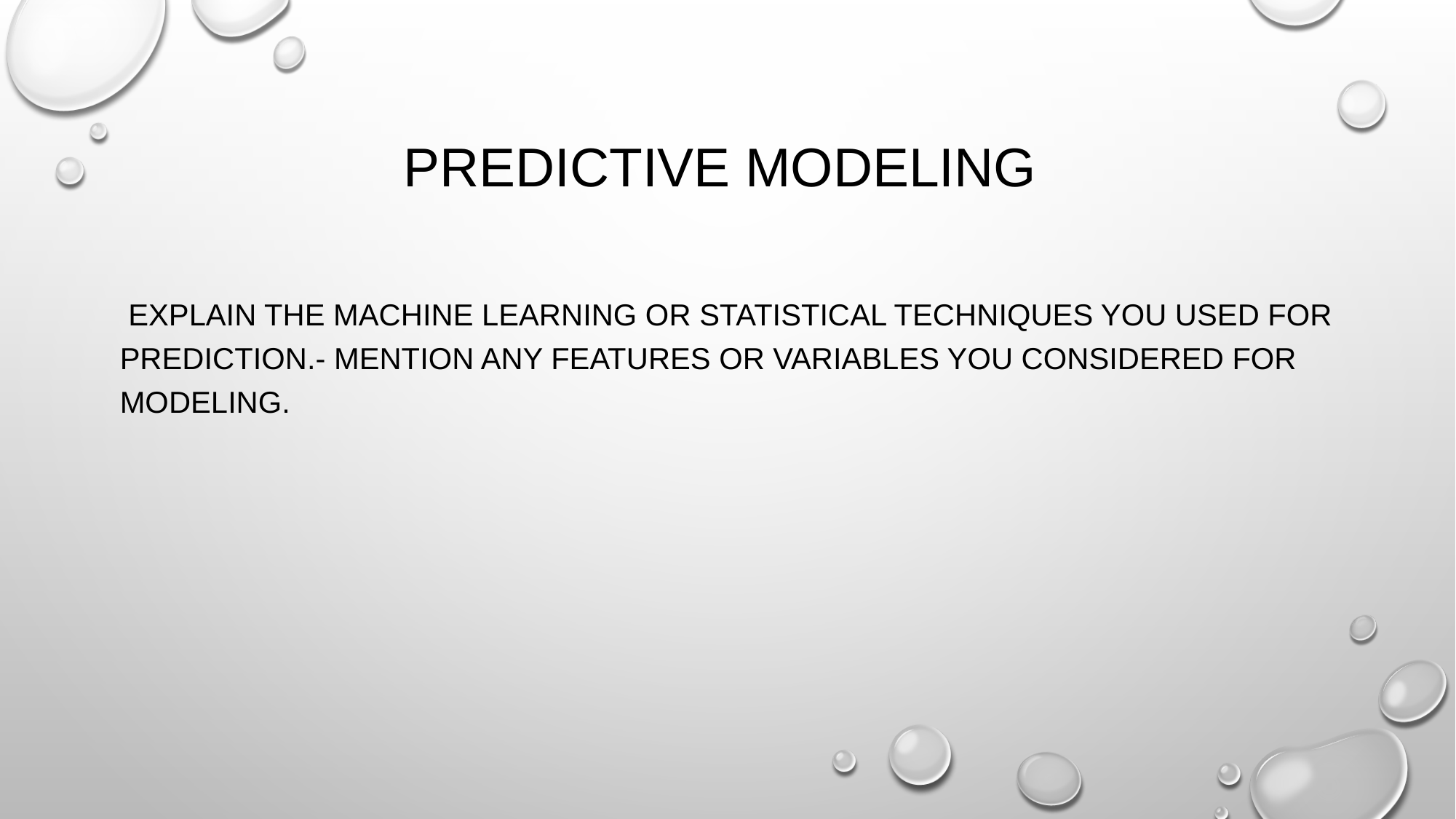

# Predictive modeling
 Explain the machine learning or statistical techniques you used for prediction.- Mention any features or variables you considered for modeling.